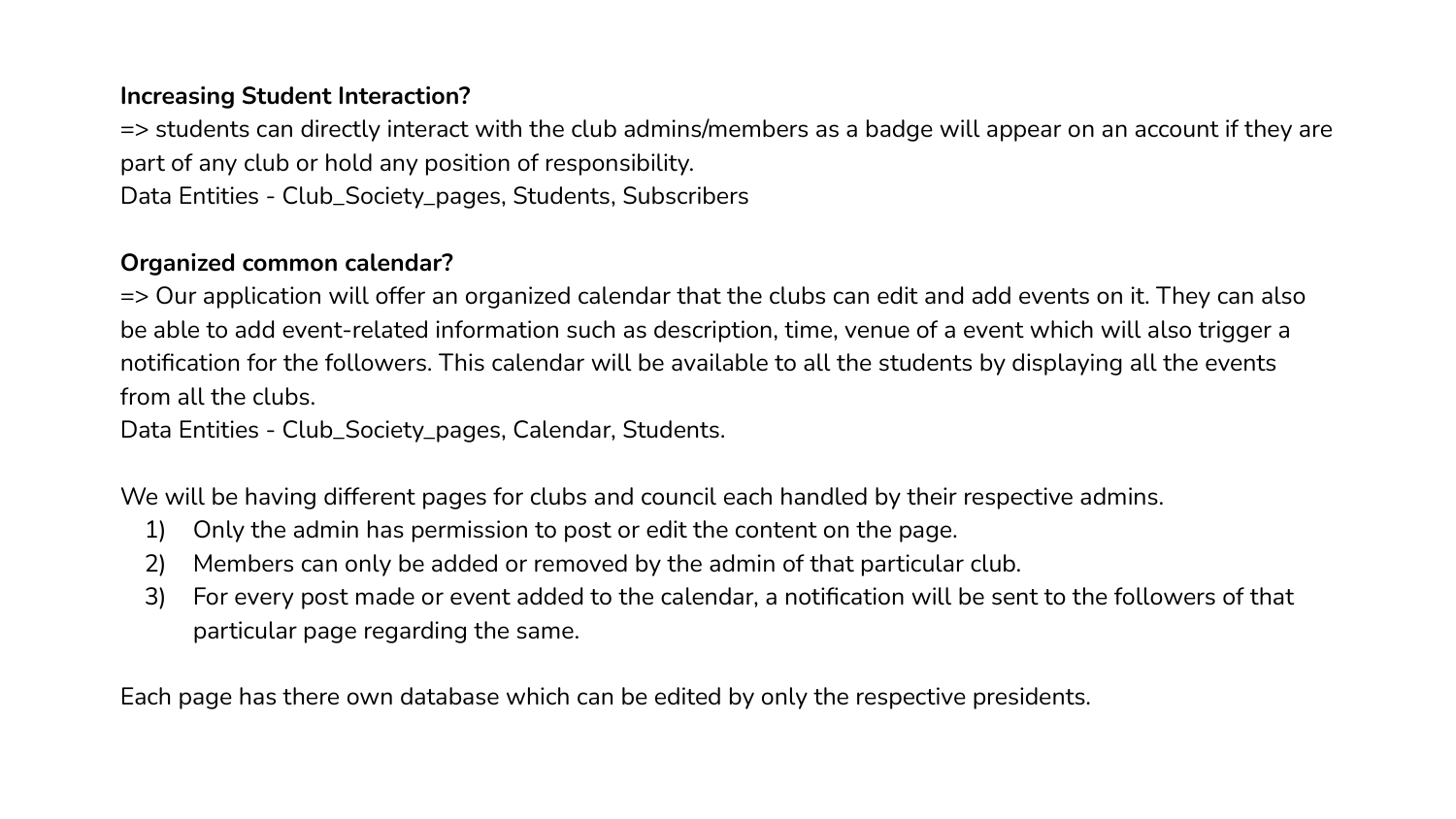

Increasing Student Interaction?
=> students can directly interact with the club admins/members as a badge will appear on an account if they are part of any club or hold any position of responsibility.
Data Entities - Club_Society_pages, Students, Subscribers

Organized common calendar?
=> Our application will offer an organized calendar that the clubs can edit and add events on it. They can also be able to add event-related information such as description, time, venue of a event which will also trigger a notification for the followers. This calendar will be available to all the students by displaying all the events from all the clubs.
Data Entities - Club_Society_pages, Calendar, Students.

We will be having different pages for clubs and council each handled by their respective admins.
Only the admin has permission to post or edit the content on the page.
Members can only be added or removed by the admin of that particular club.
For every post made or event added to the calendar, a notification will be sent to the followers of that particular page regarding the same.

Each page has there own database which can be edited by only the respective presidents.